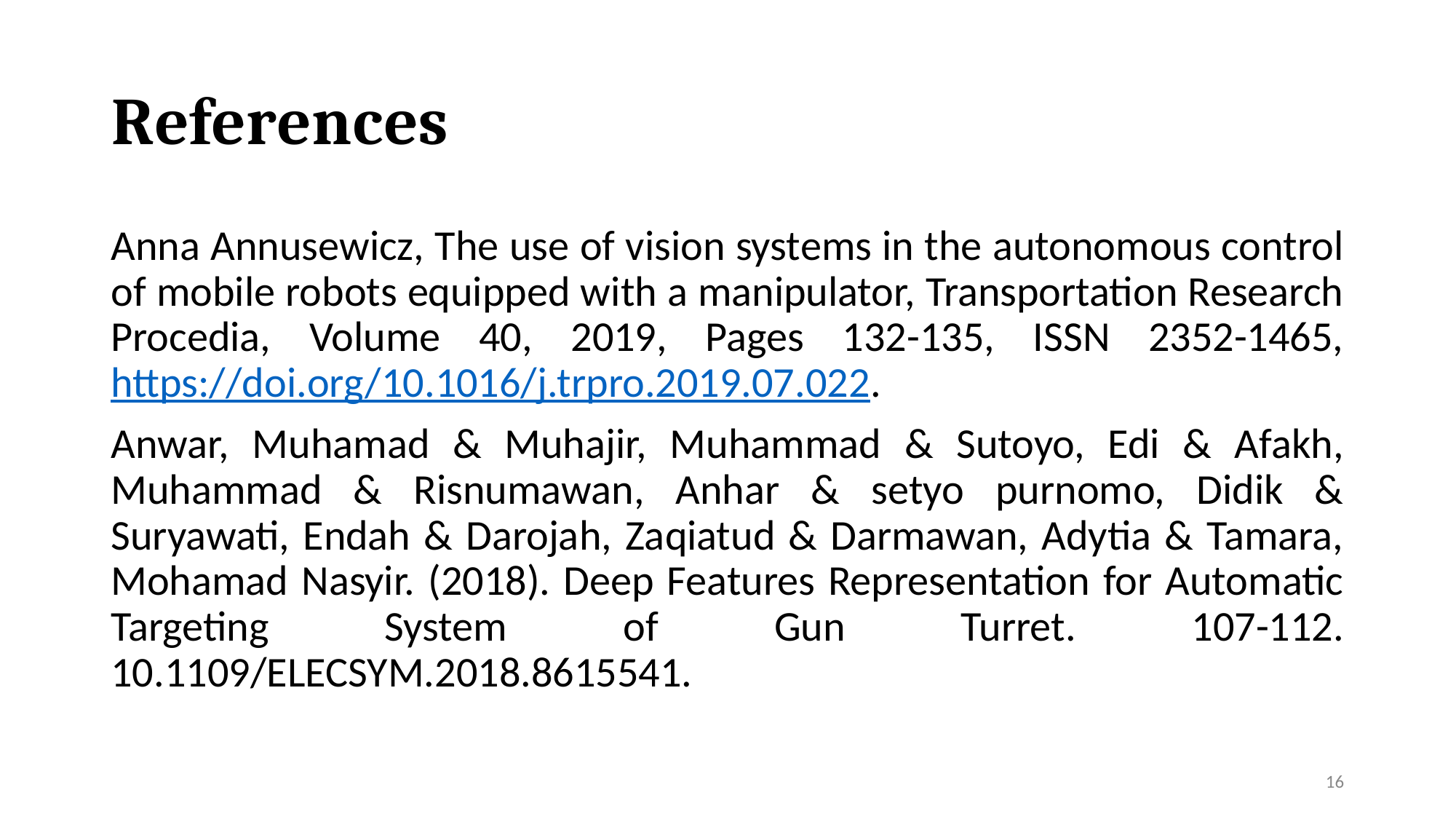

# References
Anna Annusewicz, The use of vision systems in the autonomous control of mobile robots equipped with a manipulator, Transportation Research Procedia, Volume 40, 2019, Pages 132-135, ISSN 2352-1465, https://doi.org/10.1016/j.trpro.2019.07.022.
Anwar, Muhamad & Muhajir, Muhammad & Sutoyo, Edi & Afakh, Muhammad & Risnumawan, Anhar & setyo purnomo, Didik & Suryawati, Endah & Darojah, Zaqiatud & Darmawan, Adytia & Tamara, Mohamad Nasyir. (2018). Deep Features Representation for Automatic Targeting System of Gun Turret. 107-112. 10.1109/ELECSYM.2018.8615541.

16